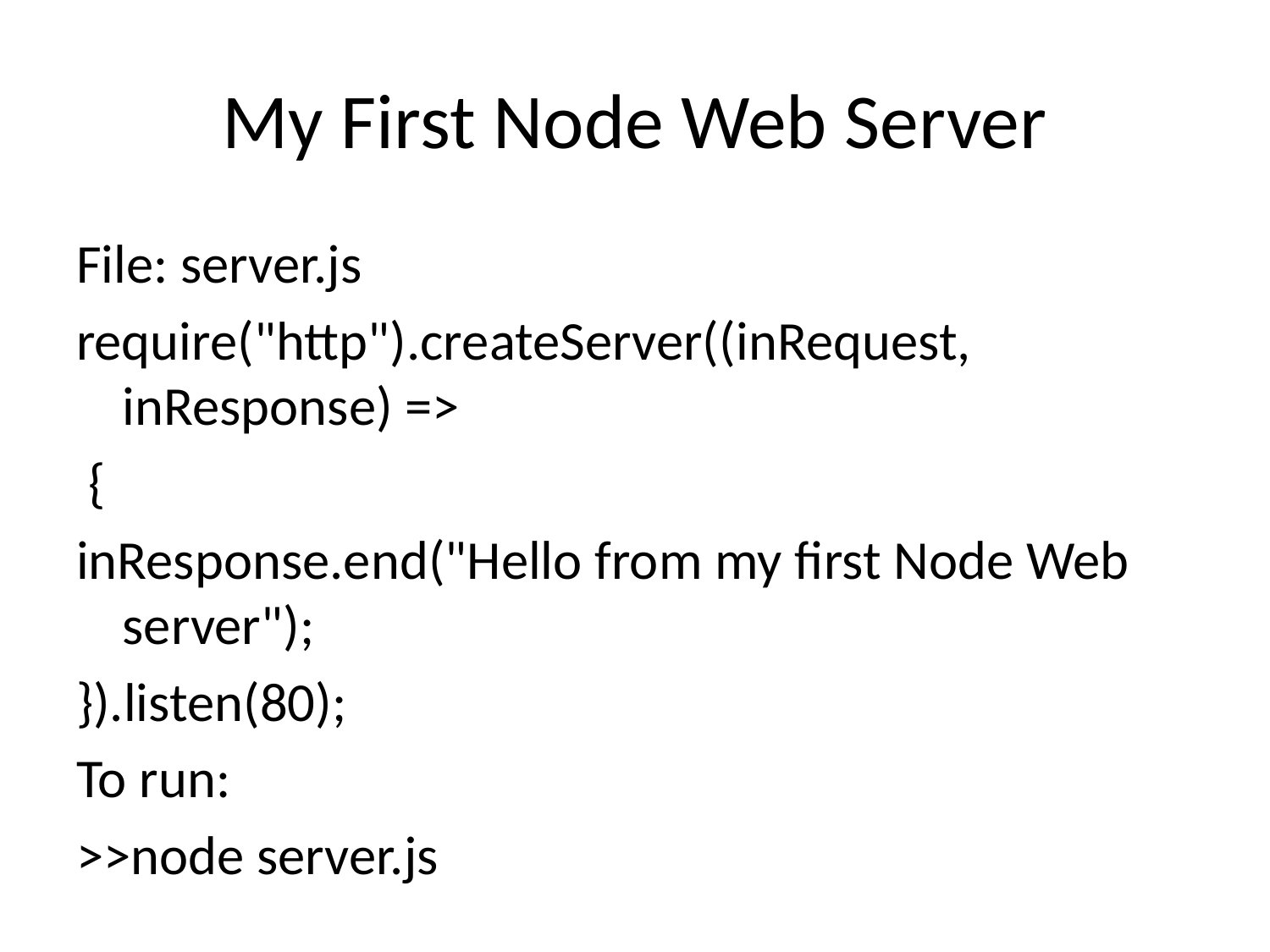

# My First Node Web Server
File: server.js
require("http").createServer((inRequest, inResponse) =>
 {
inResponse.end("Hello from my first Node Web server");
}).listen(80);
To run:
>>node server.js